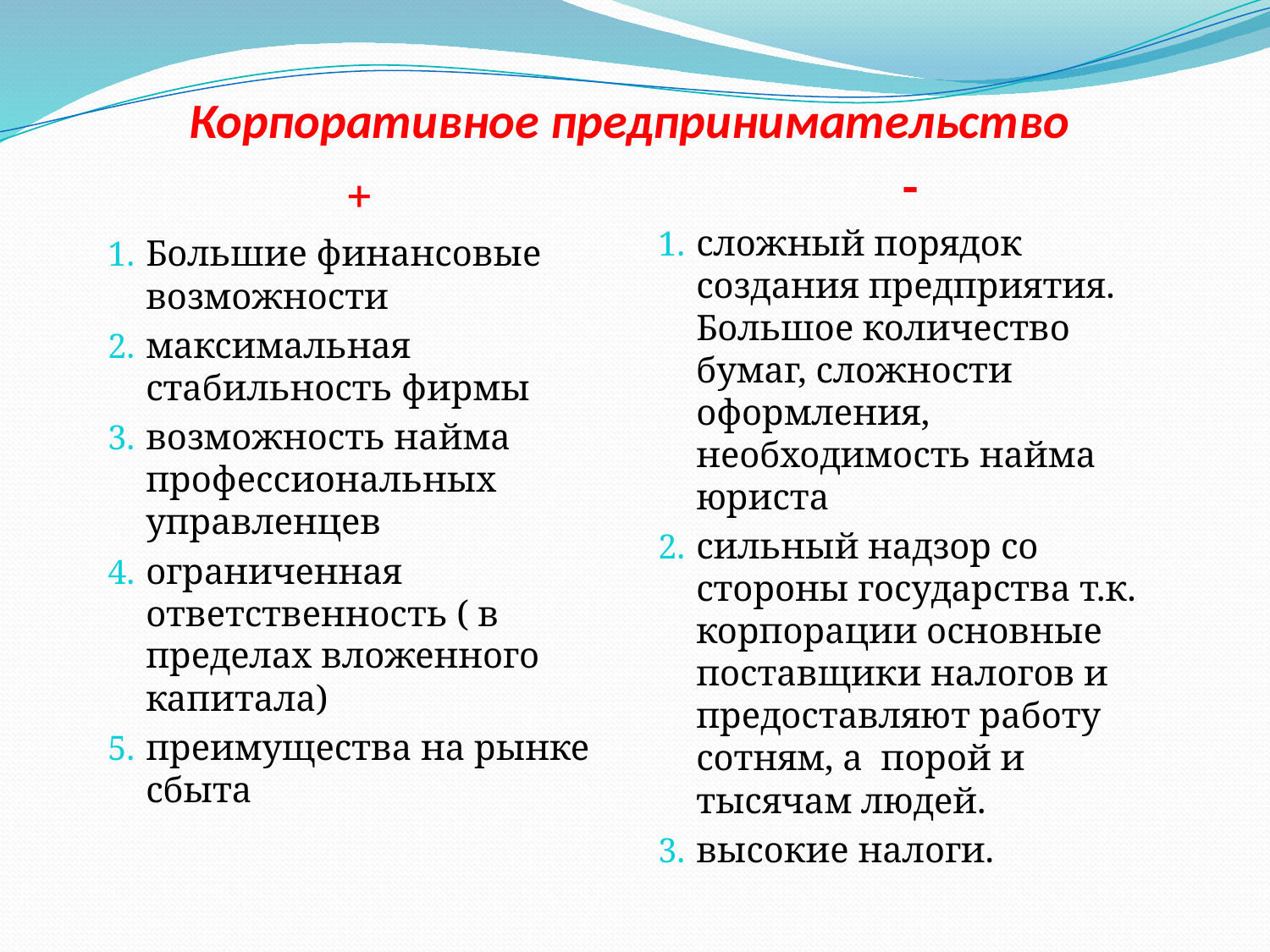

# Корпоративное предпринимательство
-
сложный порядок создания предприятия. Большое количество бумаг, сложности оформления, необходимость найма юриста
сильный надзор со стороны государства т.к. корпорации основные поставщики налогов и предоставляют работу сотням, а  порой и тысячам людей.
высокие налоги.

+
Большие финансовые возможности
максимальная стабильность фирмы
возможность найма профессиональных управленцев
ограниченная ответственность ( в пределах вложенного капитала)
преимущества на рынке сбыта